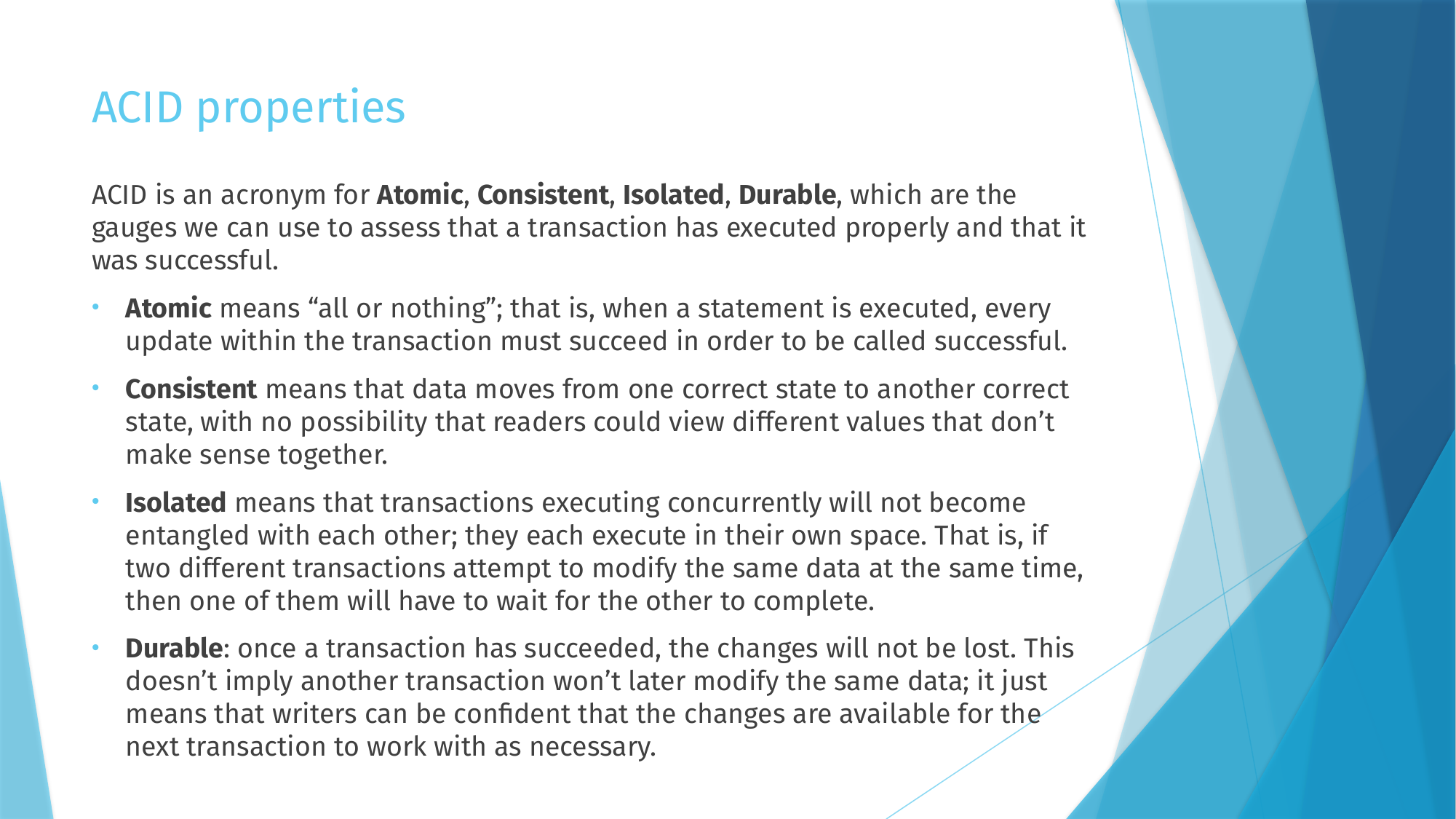

# ACID properties
ACID is an acronym for Atomic, Consistent, Isolated, Durable, which are the gauges we can use to assess that a transaction has executed properly and that it was successful.
Atomic means “all or nothing”; that is, when a statement is executed, every update within the transaction must succeed in order to be called successful.
Consistent means that data moves from one correct state to another correct state, with no possibility that readers could view different values that don’t make sense together.
Isolated means that transactions executing concurrently will not become entangled with each other; they each execute in their own space. That is, if two different transactions attempt to modify the same data at the same time, then one of them will have to wait for the other to complete.
Durable: once a transaction has succeeded, the changes will not be lost. This doesn’t imply another transaction won’t later modify the same data; it just means that writers can be confident that the changes are available for the next transaction to work with as necessary.